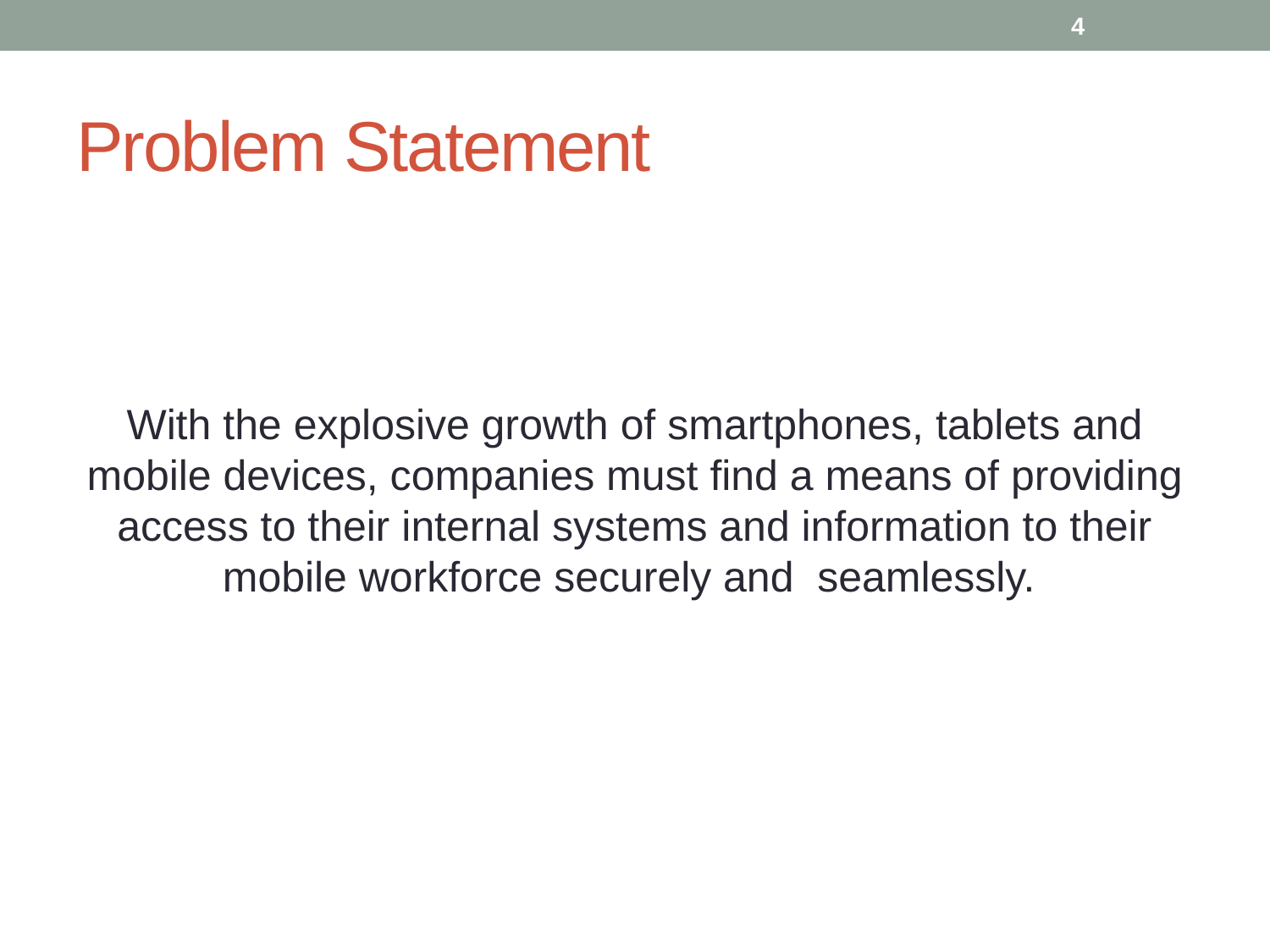

4
# Problem Statement
With the explosive growth of smartphones, tablets and mobile devices, companies must find a means of providing access to their internal systems and information to their mobile workforce securely and  seamlessly.